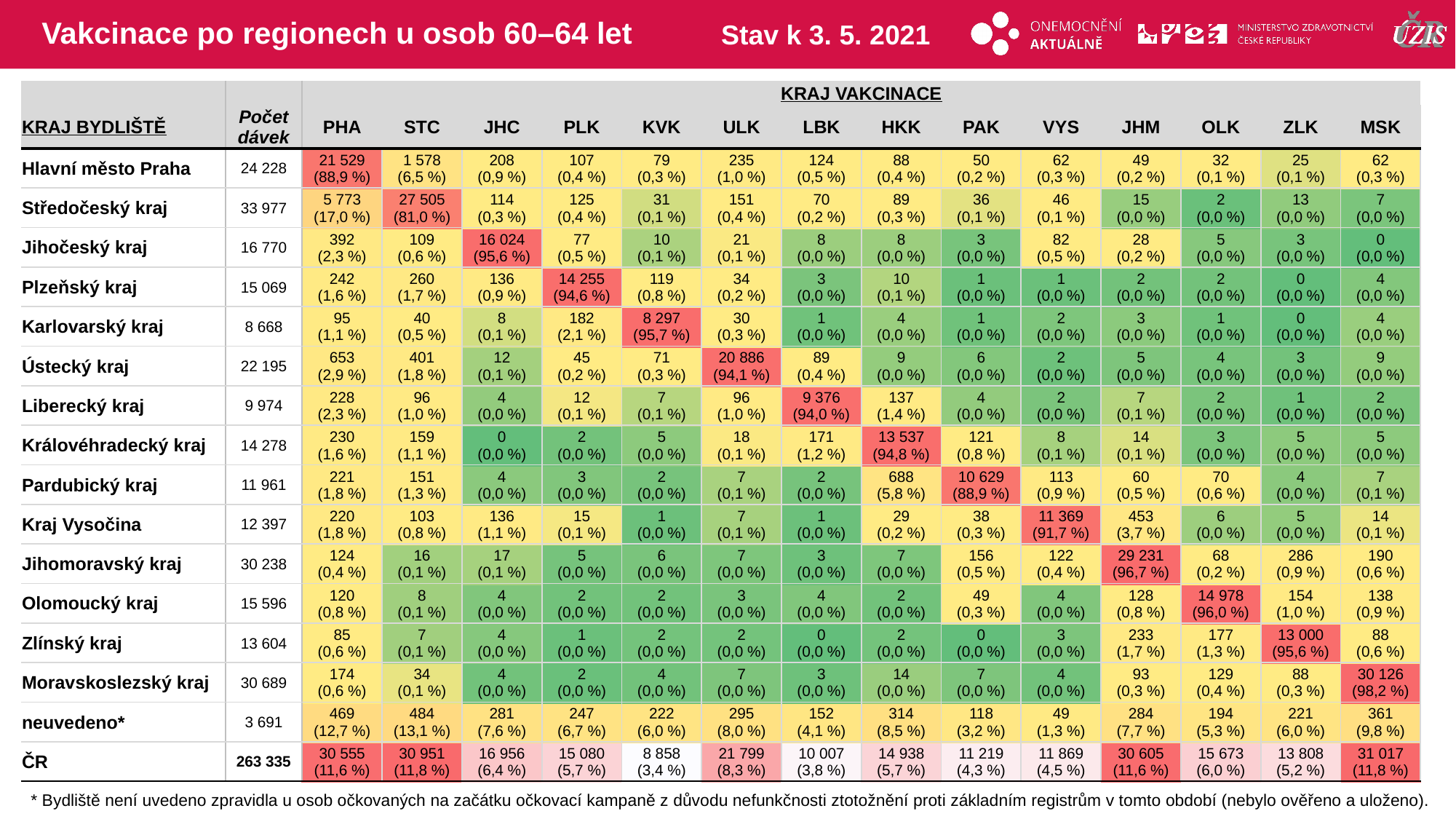

# Vakcinace po regionech u osob 60–64 let
Stav k 3. 5. 2021
|  |  | KRAJ VAKCINACE |  |  |  |  |  |  |  |  |  |  |  |  |  |
| --- | --- | --- | --- | --- | --- | --- | --- | --- | --- | --- | --- | --- | --- | --- | --- |
| KRAJ BYDLIŠTĚ | Počet dávek | PHA | STC | JHC | PLK | KVK | ULK | LBK | HKK | PAK | VYS | JHM | OLK | ZLK | MSK |
| Hlavní město Praha | 24 228 | 21 529 (88,9 %) | 1 578 (6,5 %) | 208 (0,9 %) | 107 (0,4 %) | 79 (0,3 %) | 235 (1,0 %) | 124 (0,5 %) | 88 (0,4 %) | 50 (0,2 %) | 62 (0,3 %) | 49 (0,2 %) | 32 (0,1 %) | 25 (0,1 %) | 62 (0,3 %) |
| Středočeský kraj | 33 977 | 5 773 (17,0 %) | 27 505 (81,0 %) | 114 (0,3 %) | 125 (0,4 %) | 31 (0,1 %) | 151 (0,4 %) | 70 (0,2 %) | 89 (0,3 %) | 36 (0,1 %) | 46 (0,1 %) | 15 (0,0 %) | 2 (0,0 %) | 13 (0,0 %) | 7 (0,0 %) |
| Jihočeský kraj | 16 770 | 392 (2,3 %) | 109 (0,6 %) | 16 024 (95,6 %) | 77 (0,5 %) | 10 (0,1 %) | 21 (0,1 %) | 8 (0,0 %) | 8 (0,0 %) | 3 (0,0 %) | 82 (0,5 %) | 28 (0,2 %) | 5 (0,0 %) | 3 (0,0 %) | 0 (0,0 %) |
| Plzeňský kraj | 15 069 | 242 (1,6 %) | 260 (1,7 %) | 136 (0,9 %) | 14 255 (94,6 %) | 119 (0,8 %) | 34 (0,2 %) | 3 (0,0 %) | 10 (0,1 %) | 1 (0,0 %) | 1 (0,0 %) | 2 (0,0 %) | 2 (0,0 %) | 0 (0,0 %) | 4 (0,0 %) |
| Karlovarský kraj | 8 668 | 95 (1,1 %) | 40 (0,5 %) | 8 (0,1 %) | 182 (2,1 %) | 8 297 (95,7 %) | 30 (0,3 %) | 1 (0,0 %) | 4 (0,0 %) | 1 (0,0 %) | 2 (0,0 %) | 3 (0,0 %) | 1 (0,0 %) | 0 (0,0 %) | 4 (0,0 %) |
| Ústecký kraj | 22 195 | 653 (2,9 %) | 401 (1,8 %) | 12 (0,1 %) | 45 (0,2 %) | 71 (0,3 %) | 20 886 (94,1 %) | 89 (0,4 %) | 9 (0,0 %) | 6 (0,0 %) | 2 (0,0 %) | 5 (0,0 %) | 4 (0,0 %) | 3 (0,0 %) | 9 (0,0 %) |
| Liberecký kraj | 9 974 | 228 (2,3 %) | 96 (1,0 %) | 4 (0,0 %) | 12 (0,1 %) | 7 (0,1 %) | 96 (1,0 %) | 9 376 (94,0 %) | 137 (1,4 %) | 4 (0,0 %) | 2 (0,0 %) | 7 (0,1 %) | 2 (0,0 %) | 1 (0,0 %) | 2 (0,0 %) |
| Královéhradecký kraj | 14 278 | 230 (1,6 %) | 159 (1,1 %) | 0 (0,0 %) | 2 (0,0 %) | 5 (0,0 %) | 18 (0,1 %) | 171 (1,2 %) | 13 537 (94,8 %) | 121 (0,8 %) | 8 (0,1 %) | 14 (0,1 %) | 3 (0,0 %) | 5 (0,0 %) | 5 (0,0 %) |
| Pardubický kraj | 11 961 | 221 (1,8 %) | 151 (1,3 %) | 4 (0,0 %) | 3 (0,0 %) | 2 (0,0 %) | 7 (0,1 %) | 2 (0,0 %) | 688 (5,8 %) | 10 629 (88,9 %) | 113 (0,9 %) | 60 (0,5 %) | 70 (0,6 %) | 4 (0,0 %) | 7 (0,1 %) |
| Kraj Vysočina | 12 397 | 220 (1,8 %) | 103 (0,8 %) | 136 (1,1 %) | 15 (0,1 %) | 1 (0,0 %) | 7 (0,1 %) | 1 (0,0 %) | 29 (0,2 %) | 38 (0,3 %) | 11 369 (91,7 %) | 453 (3,7 %) | 6 (0,0 %) | 5 (0,0 %) | 14 (0,1 %) |
| Jihomoravský kraj | 30 238 | 124 (0,4 %) | 16 (0,1 %) | 17 (0,1 %) | 5 (0,0 %) | 6 (0,0 %) | 7 (0,0 %) | 3 (0,0 %) | 7 (0,0 %) | 156 (0,5 %) | 122 (0,4 %) | 29 231 (96,7 %) | 68 (0,2 %) | 286 (0,9 %) | 190 (0,6 %) |
| Olomoucký kraj | 15 596 | 120 (0,8 %) | 8 (0,1 %) | 4 (0,0 %) | 2 (0,0 %) | 2 (0,0 %) | 3 (0,0 %) | 4 (0,0 %) | 2 (0,0 %) | 49 (0,3 %) | 4 (0,0 %) | 128 (0,8 %) | 14 978 (96,0 %) | 154 (1,0 %) | 138 (0,9 %) |
| Zlínský kraj | 13 604 | 85 (0,6 %) | 7 (0,1 %) | 4 (0,0 %) | 1 (0,0 %) | 2 (0,0 %) | 2 (0,0 %) | 0 (0,0 %) | 2 (0,0 %) | 0 (0,0 %) | 3 (0,0 %) | 233 (1,7 %) | 177 (1,3 %) | 13 000 (95,6 %) | 88 (0,6 %) |
| Moravskoslezský kraj | 30 689 | 174 (0,6 %) | 34 (0,1 %) | 4 (0,0 %) | 2 (0,0 %) | 4 (0,0 %) | 7 (0,0 %) | 3 (0,0 %) | 14 (0,0 %) | 7 (0,0 %) | 4 (0,0 %) | 93 (0,3 %) | 129 (0,4 %) | 88 (0,3 %) | 30 126 (98,2 %) |
| neuvedeno\* | 3 691 | 469 (12,7 %) | 484 (13,1 %) | 281 (7,6 %) | 247 (6,7 %) | 222 (6,0 %) | 295 (8,0 %) | 152 (4,1 %) | 314 (8,5 %) | 118 (3,2 %) | 49 (1,3 %) | 284 (7,7 %) | 194 (5,3 %) | 221 (6,0 %) | 361 (9,8 %) |
| ČR | 263 335 | 30 555 (11,6 %) | 30 951 (11,8 %) | 16 956 (6,4 %) | 15 080 (5,7 %) | 8 858 (3,4 %) | 21 799 (8,3 %) | 10 007 (3,8 %) | 14 938 (5,7 %) | 11 219 (4,3 %) | 11 869 (4,5 %) | 30 605 (11,6 %) | 15 673 (6,0 %) | 13 808 (5,2 %) | 31 017 (11,8 %) |
|  |  |  |  |  |  |  |  |  |  |  |  |  |  |
| --- | --- | --- | --- | --- | --- | --- | --- | --- | --- | --- | --- | --- | --- |
|  |  |  |  |  |  |  |  |  |  |  |  |  |  |
|  |  |  |  |  |  |  |  |  |  |  |  |  |  |
|  |  |  |  |  |  |  |  |  |  |  |  |  |  |
|  |  |  |  |  |  |  |  |  |  |  |  |  |  |
|  |  |  |  |  |  |  |  |  |  |  |  |  |  |
|  |  |  |  |  |  |  |  |  |  |  |  |  |  |
|  |  |  |  |  |  |  |  |  |  |  |  |  |  |
|  |  |  |  |  |  |  |  |  |  |  |  |  |  |
|  |  |  |  |  |  |  |  |  |  |  |  |  |  |
|  |  |  |  |  |  |  |  |  |  |  |  |  |  |
|  |  |  |  |  |  |  |  |  |  |  |  |  |  |
|  |  |  |  |  |  |  |  |  |  |  |  |  |  |
|  |  |  |  |  |  |  |  |  |  |  |  |  |  |
|  |  |  |  |  |  |  |  |  |  |  |  |  |  |
|  |  |  |  |  |  |  |  |  |  |  |  |  |  |
* Bydliště není uvedeno zpravidla u osob očkovaných na začátku očkovací kampaně z důvodu nefunkčnosti ztotožnění proti základním registrům v tomto období (nebylo ověřeno a uloženo).